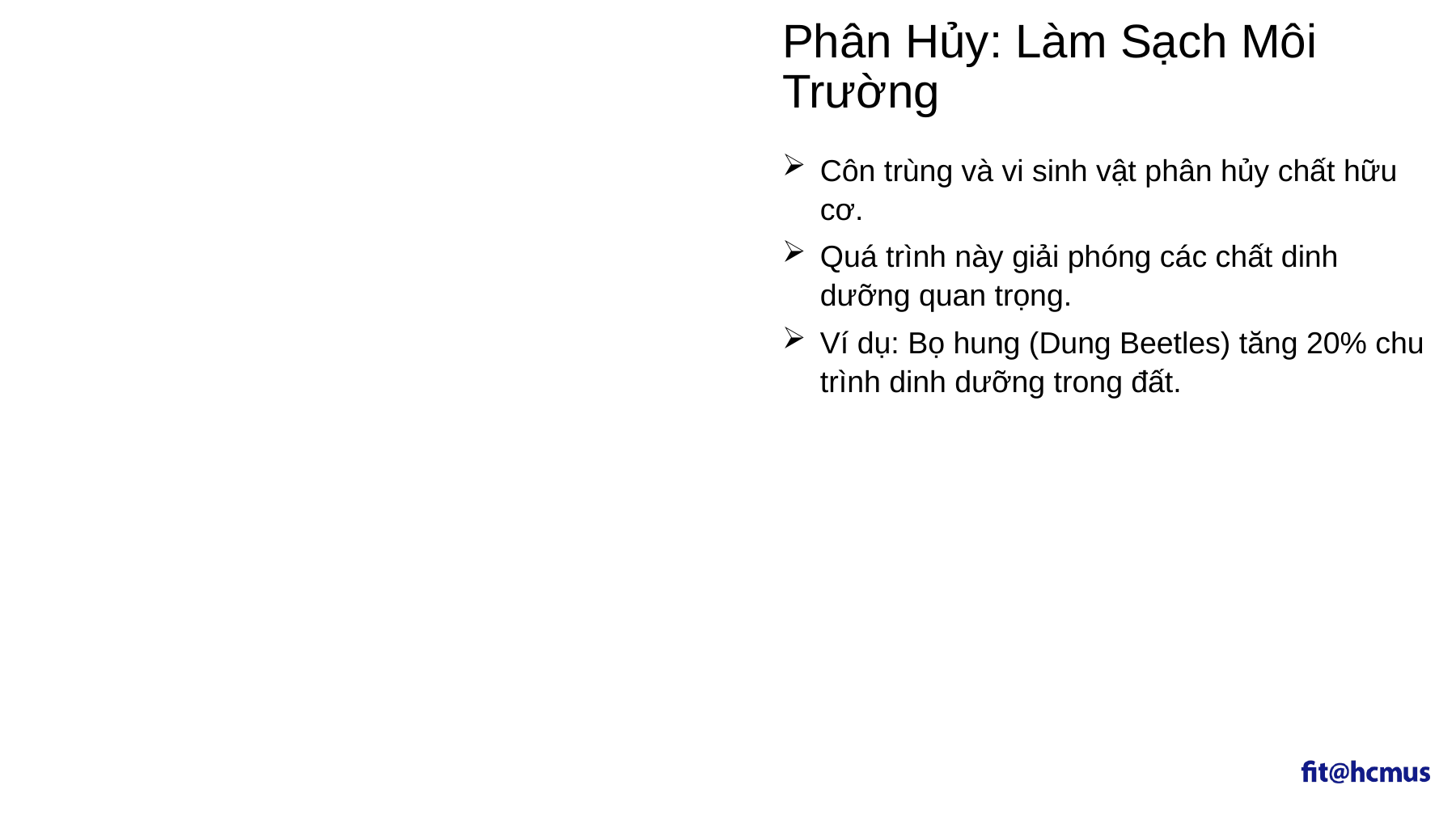

Phân Hủy: Làm Sạch Môi Trường
Côn trùng và vi sinh vật phân hủy chất hữu cơ.
Quá trình này giải phóng các chất dinh dưỡng quan trọng.
Ví dụ: Bọ hung (Dung Beetles) tăng 20% chu trình dinh dưỡng trong đất.